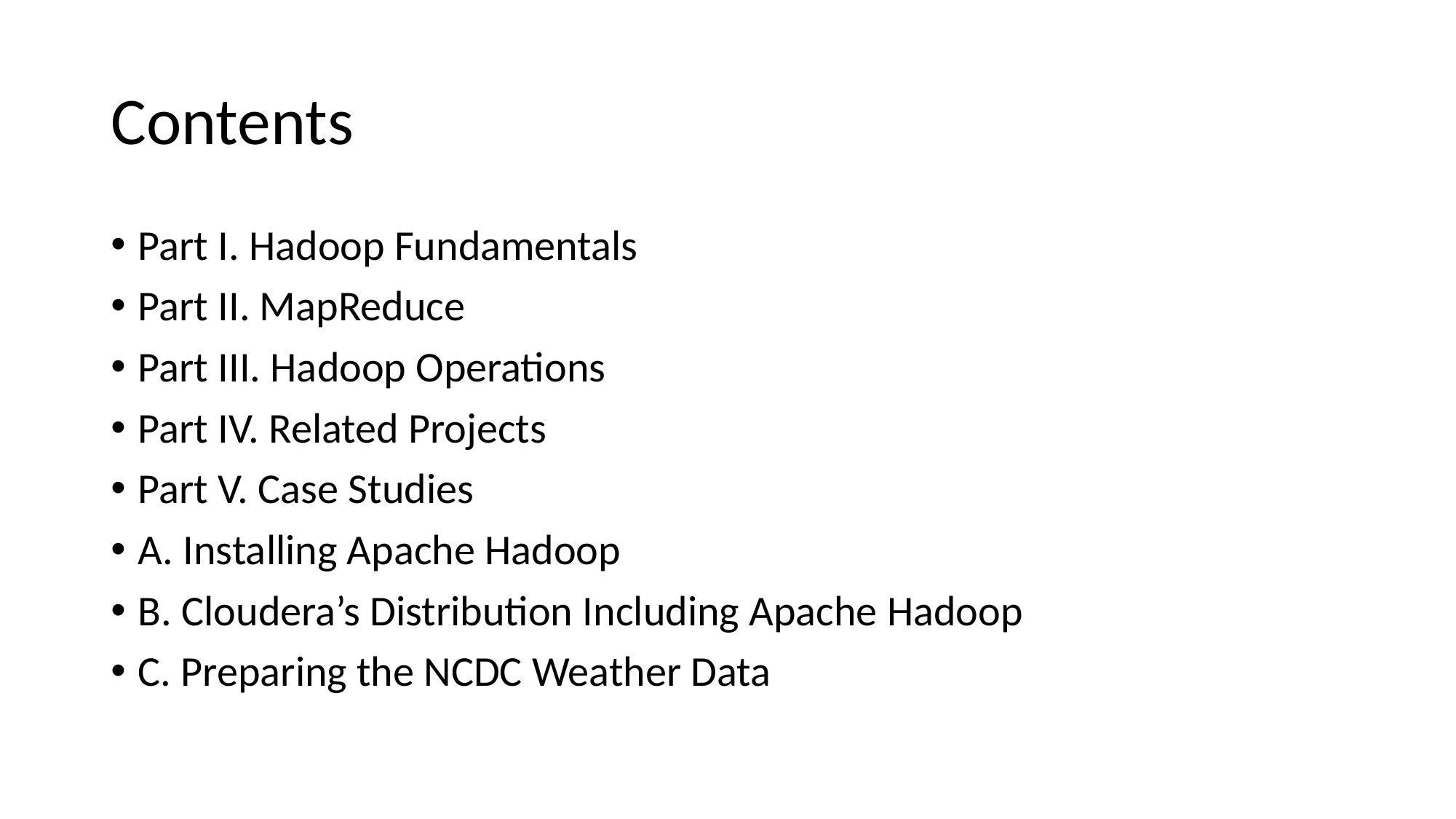

# Contents
Part I. Hadoop Fundamentals
Part II. MapReduce
Part III. Hadoop Operations
Part IV. Related Projects
Part V. Case Studies
A. Installing Apache Hadoop
B. Cloudera’s Distribution Including Apache Hadoop
C. Preparing the NCDC Weather Data